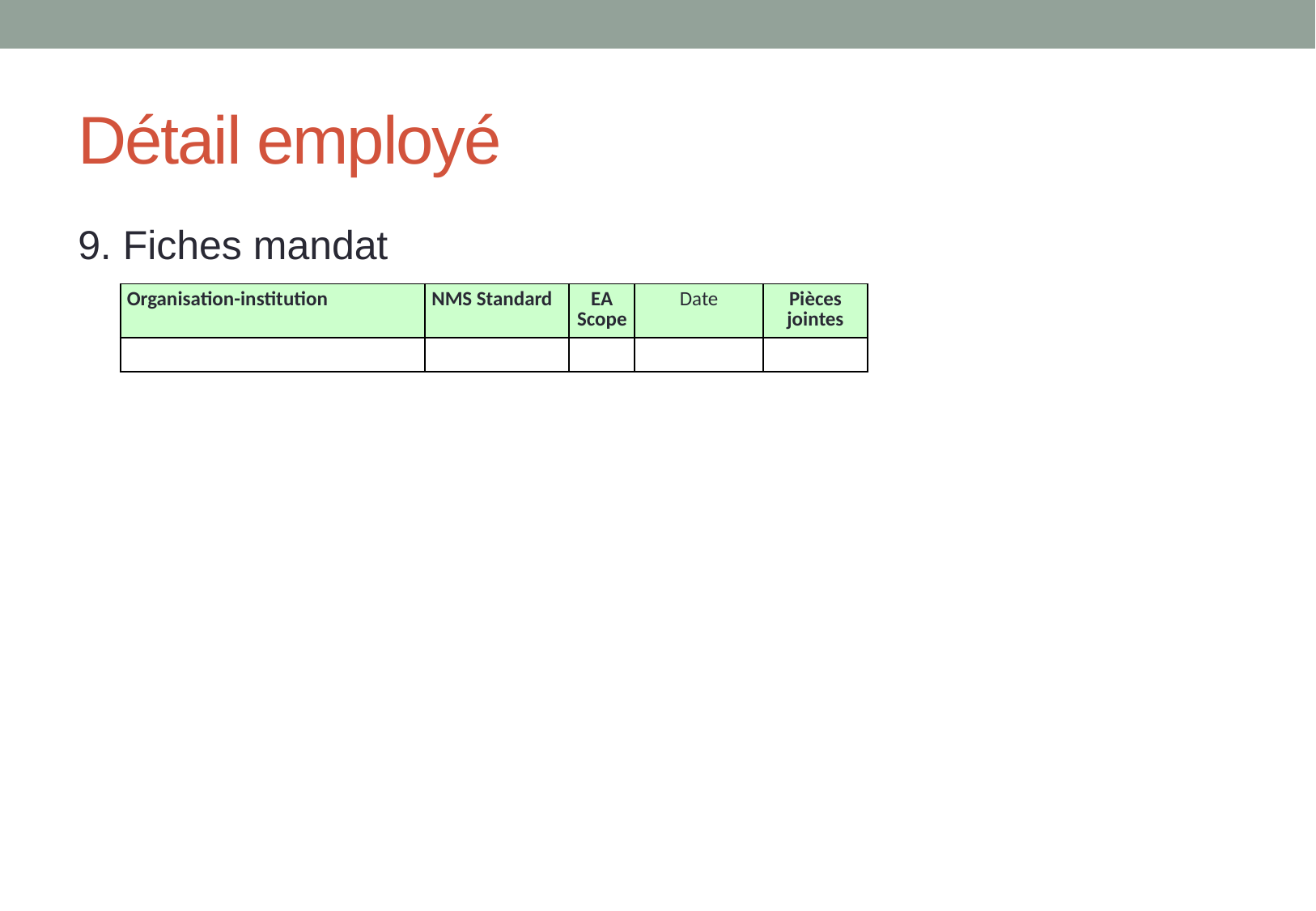

# Détail employé
9. Fiches mandat

| Organisation-institution | NMS Standard | EA Scope | Date | Pièces jointes |
| --- | --- | --- | --- | --- |
|  |  |  |  |  |